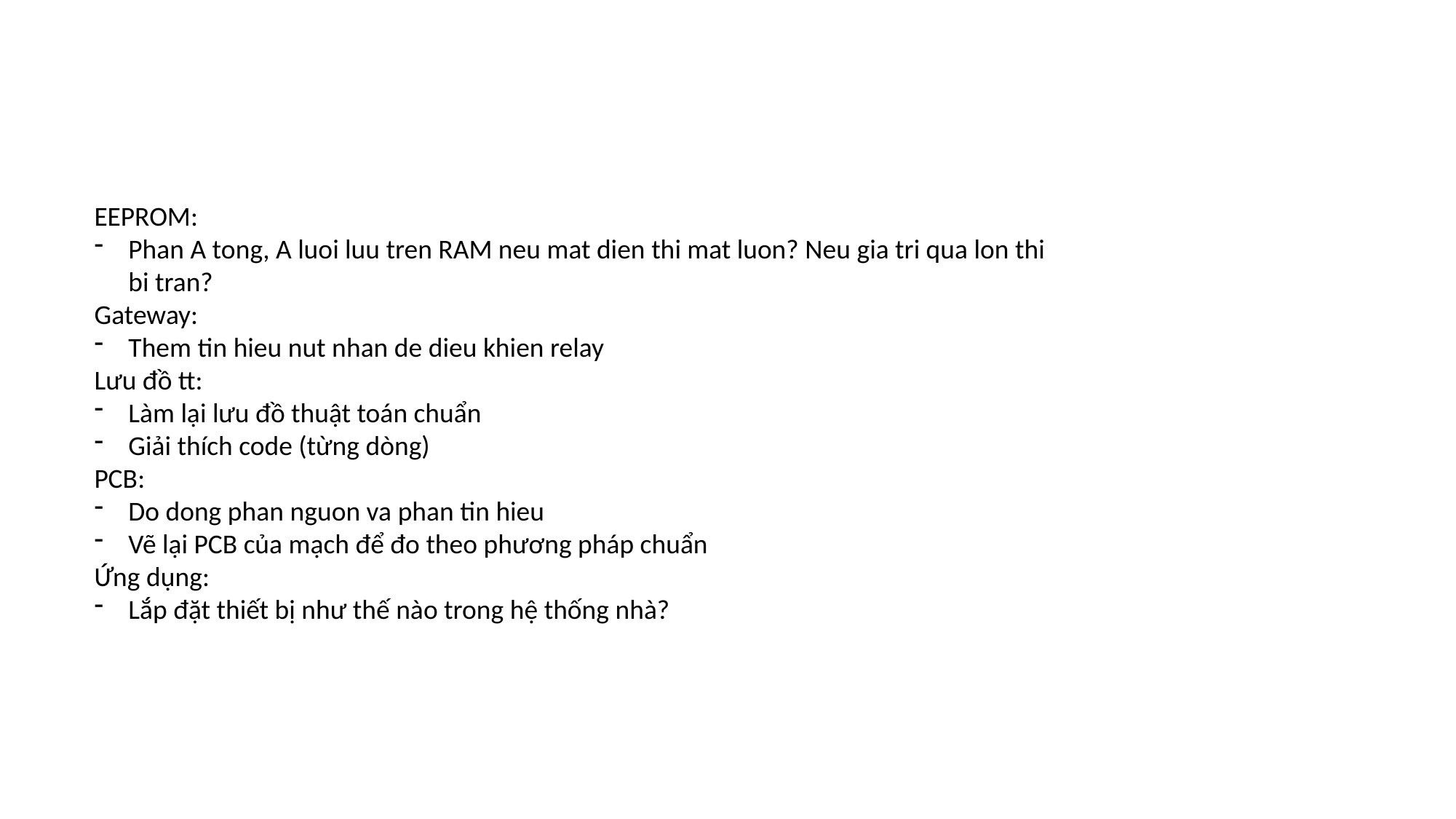

EEPROM:
Phan A tong, A luoi luu tren RAM neu mat dien thi mat luon? Neu gia tri qua lon thi bi tran?
Gateway:
Them tin hieu nut nhan de dieu khien relay
Lưu đồ tt:
Làm lại lưu đồ thuật toán chuẩn
Giải thích code (từng dòng)
PCB:
Do dong phan nguon va phan tin hieu
Vẽ lại PCB của mạch để đo theo phương pháp chuẩn
Ứng dụng:
Lắp đặt thiết bị như thế nào trong hệ thống nhà?